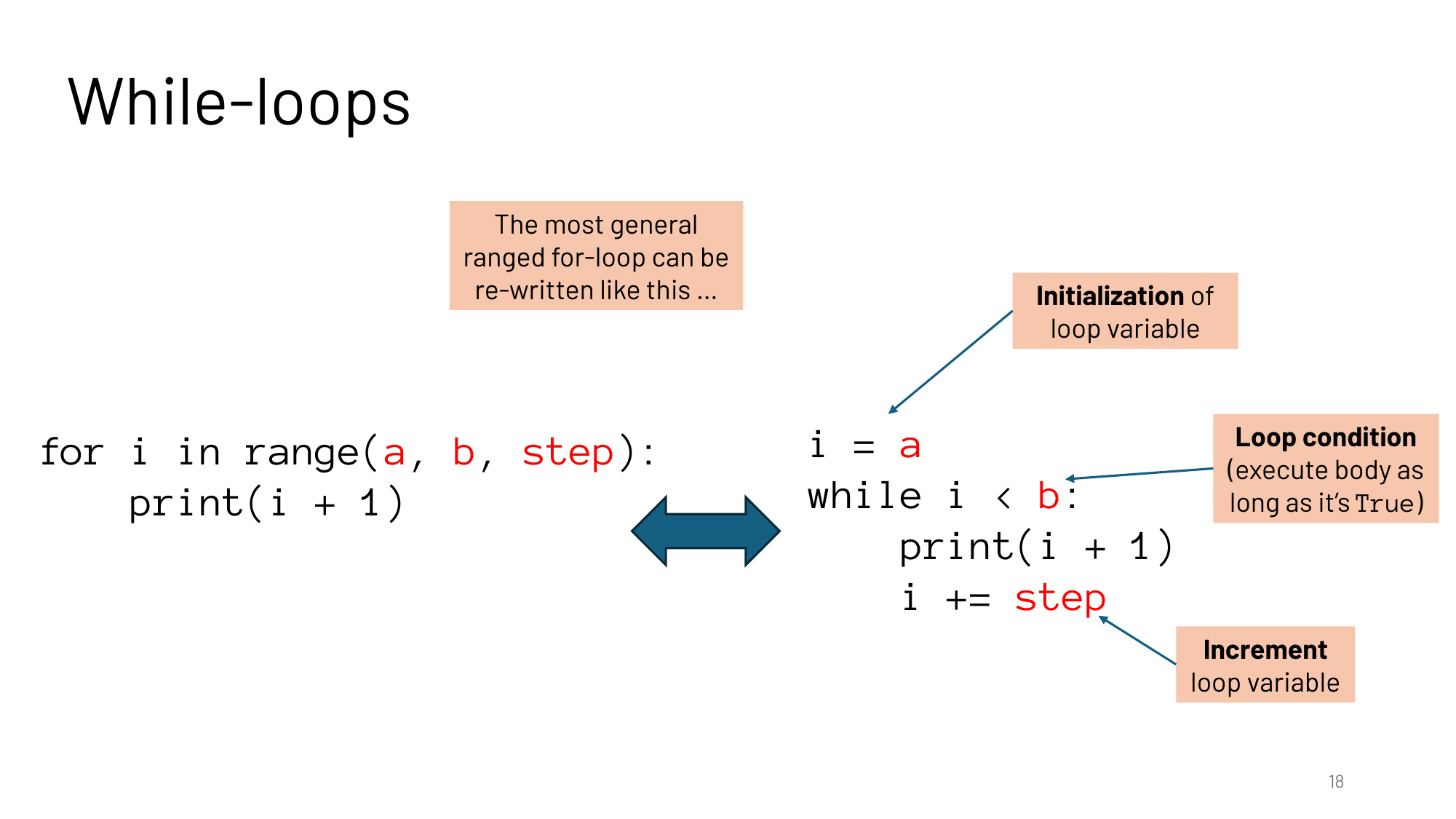

# While-loops
The most general ranged for-loop can be re-written like this …
Initialization of loop variable
i = a
while i < b:
    print(i + 1)
    i += step
Loop condition (execute body as long as it’s True)
for i in range(a, b, step):
    print(i + 1)

Increment loop variable
18